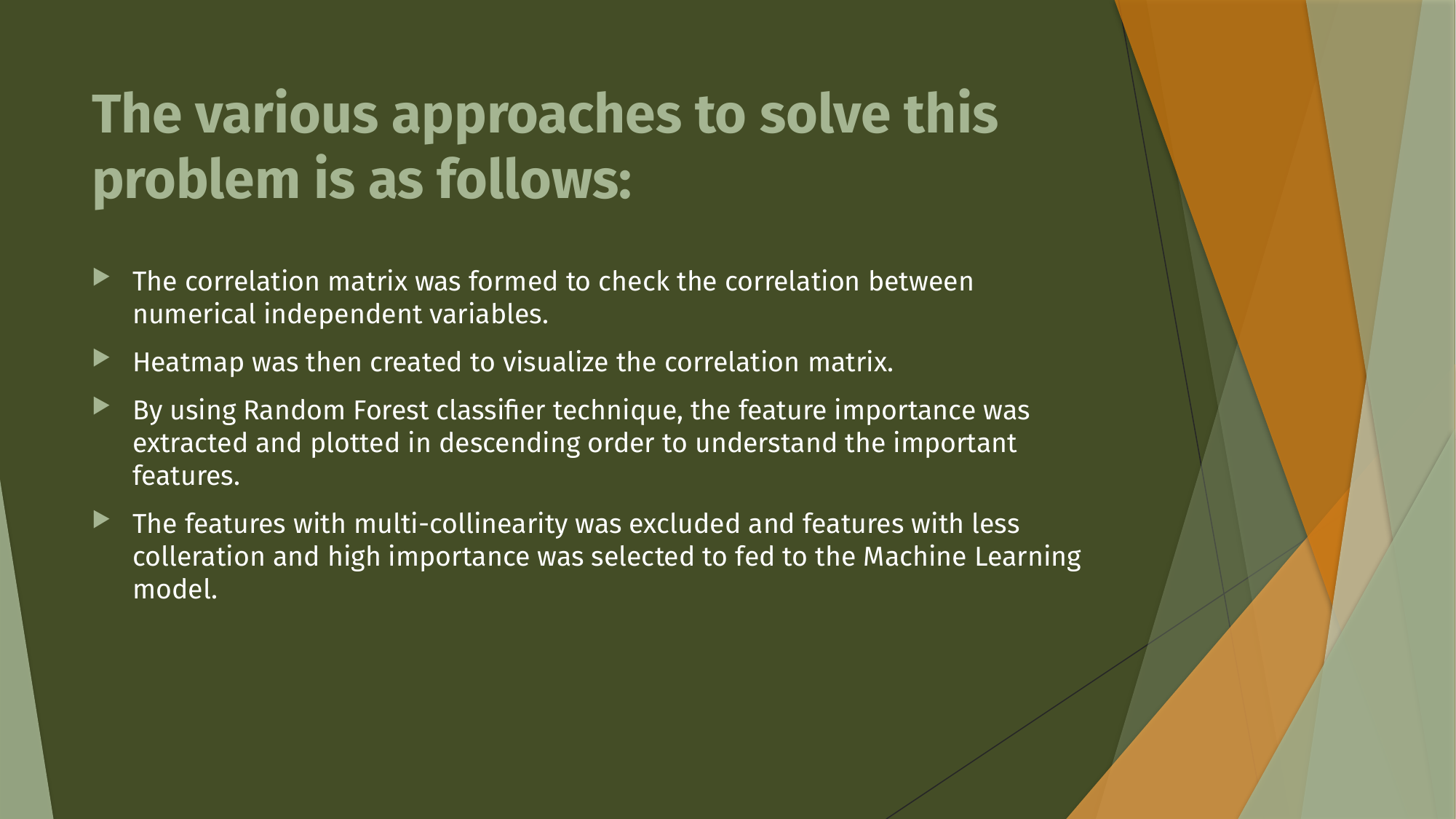

# The various approaches to solve this problem is as follows:
The correlation matrix was formed to check the correlation between numerical independent variables.
Heatmap was then created to visualize the correlation matrix.
By using Random Forest classifier technique, the feature importance was extracted and plotted in descending order to understand the important features.
The features with multi-collinearity was excluded and features with less colleration and high importance was selected to fed to the Machine Learning model.